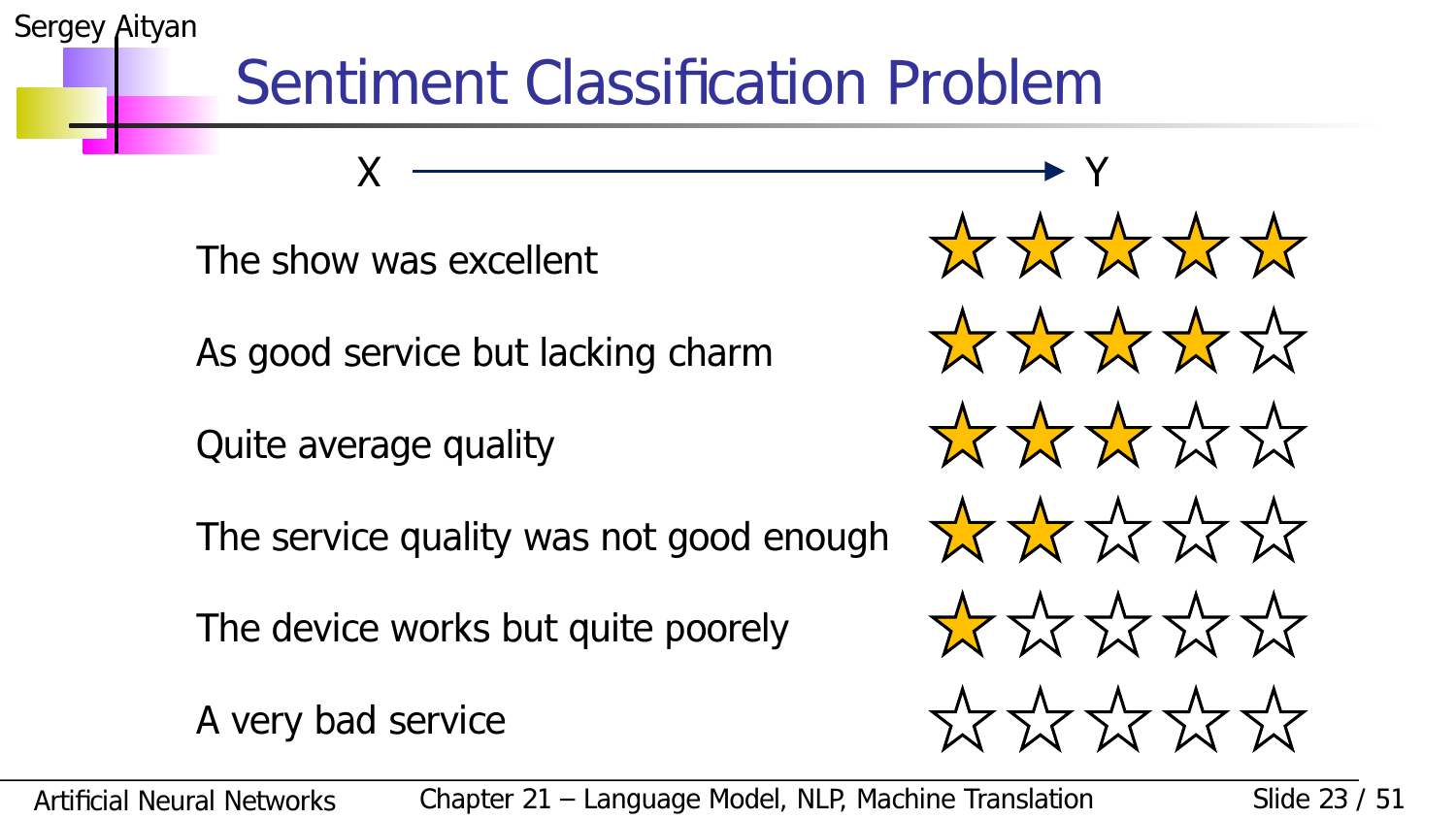

# Sentiment Classification Problem
X					Y

The show was excellent

As good service but lacking charm

Quite average quality

The service quality was not good enough

The device works but quite poorely

A very bad service